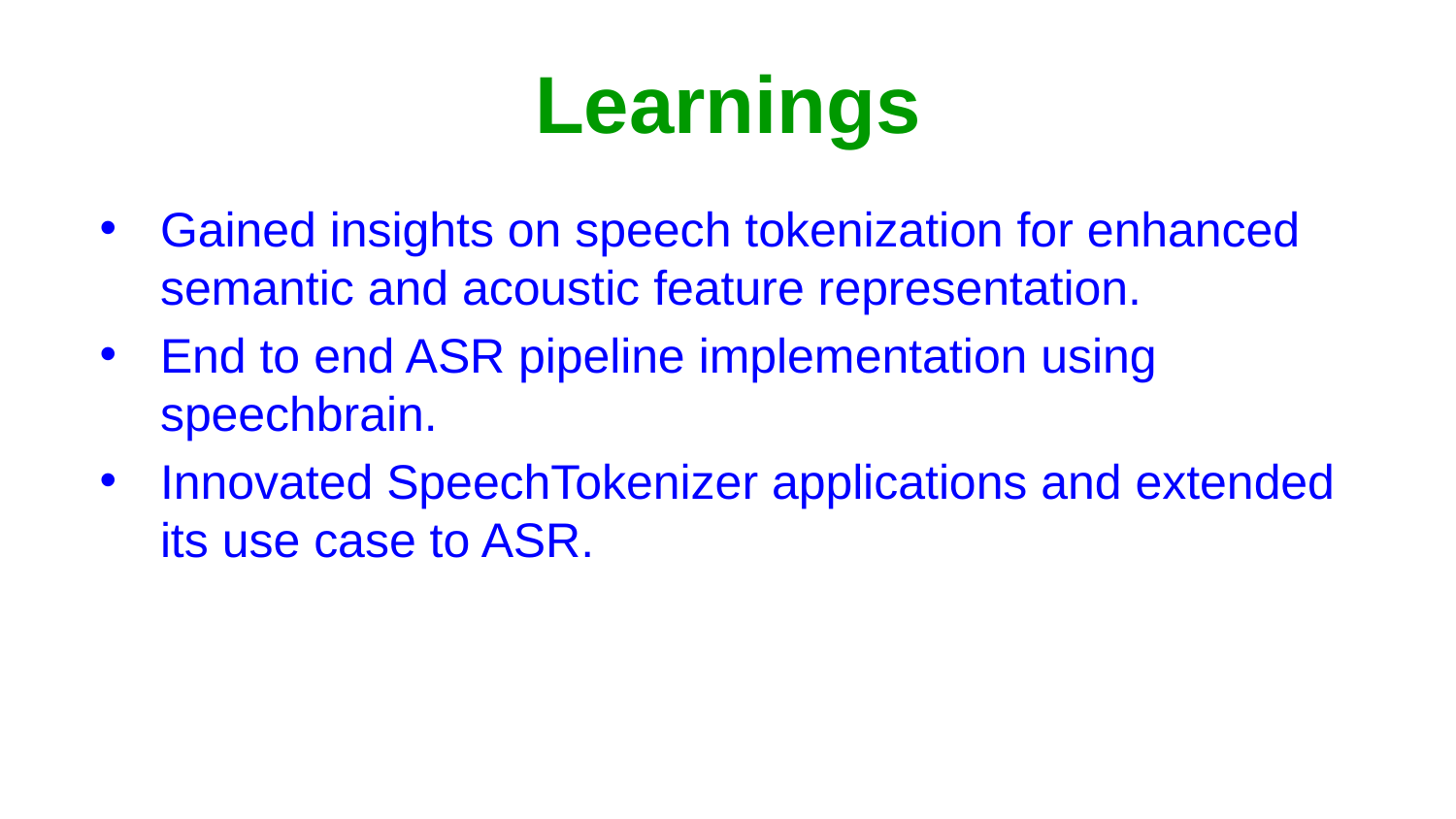

# Learnings
Gained insights on speech tokenization for enhanced semantic and acoustic feature representation.
End to end ASR pipeline implementation using speechbrain.
Innovated SpeechTokenizer applications and extended its use case to ASR.